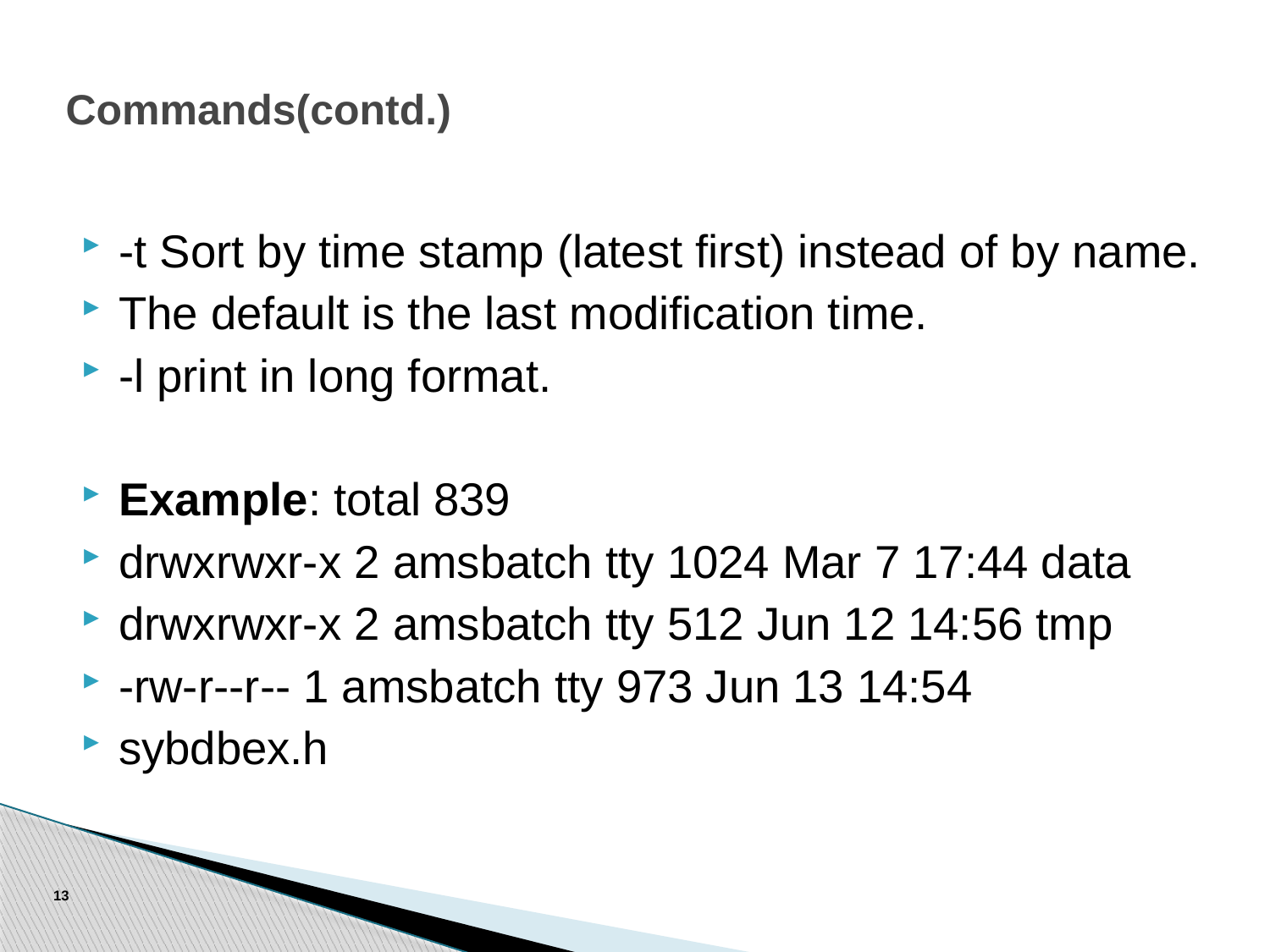

# Commands(contd.)
-t Sort by time stamp (latest first) instead of by name.
The default is the last modification time.
-l print in long format.

Example: total 839
drwxrwxr-x 2 amsbatch tty 1024 Mar 7 17:44 data
drwxrwxr-x 2 amsbatch tty 512 Jun 12 14:56 tmp
-rw-r--r-- 1 amsbatch tty 973 Jun 13 14:54
sybdbex.h
13